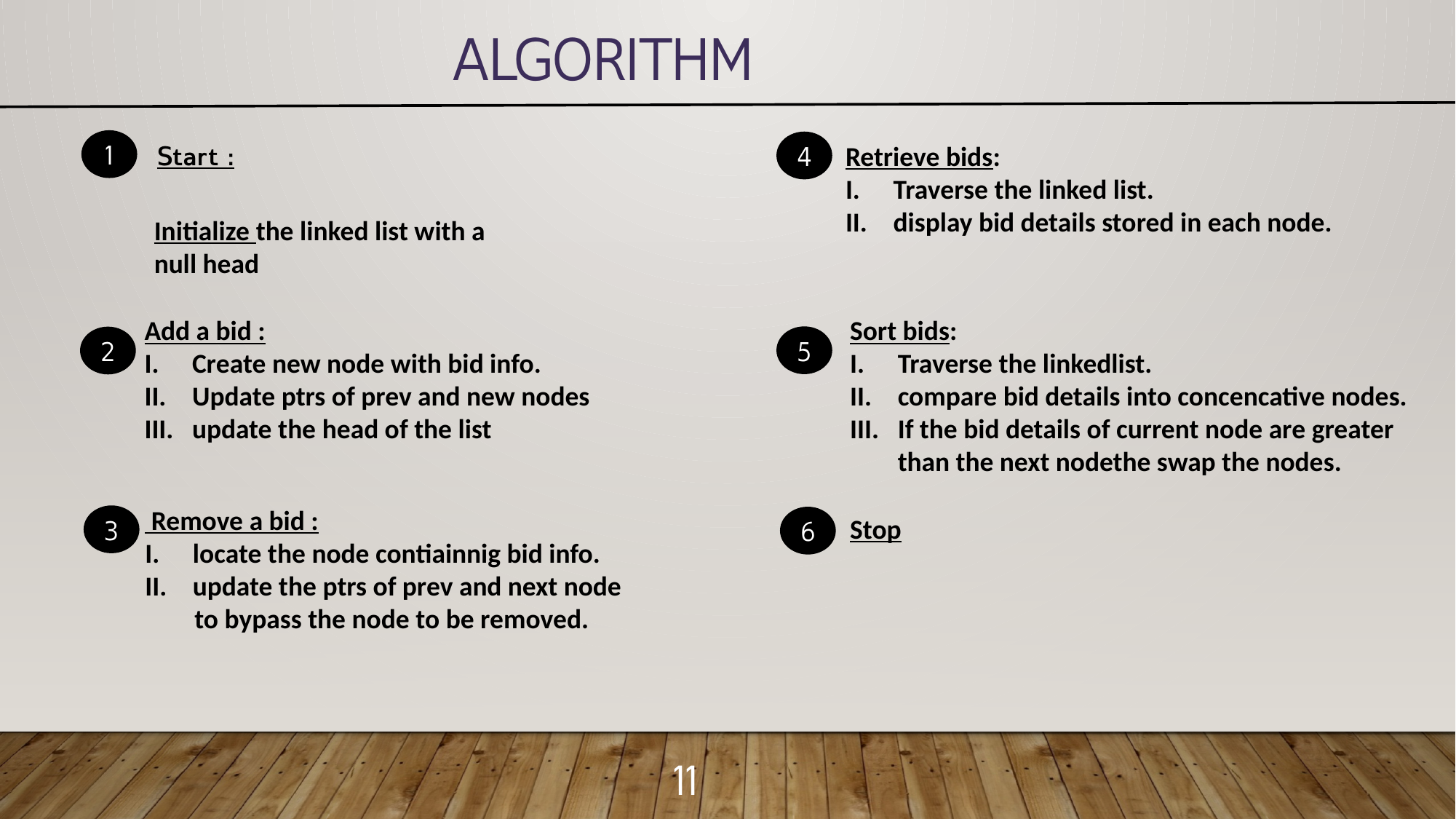

ALGORITHM
1
4
Start :
Retrieve bids:
Traverse the linked list.
display bid details stored in each node.
Initialize the linked list with a null head
Sort bids:
Traverse the linkedlist.
compare bid details into concencative nodes.
If the bid details of current node are greater than the next nodethe swap the nodes.

Add a bid :
Create new node with bid info.
Update ptrs of prev and new nodes
update the head of the list
5
2
 Remove a bid :
locate the node contiainnig bid info.
update the ptrs of prev and next node
        to bypass the node to be removed.
Stop
3
6

11